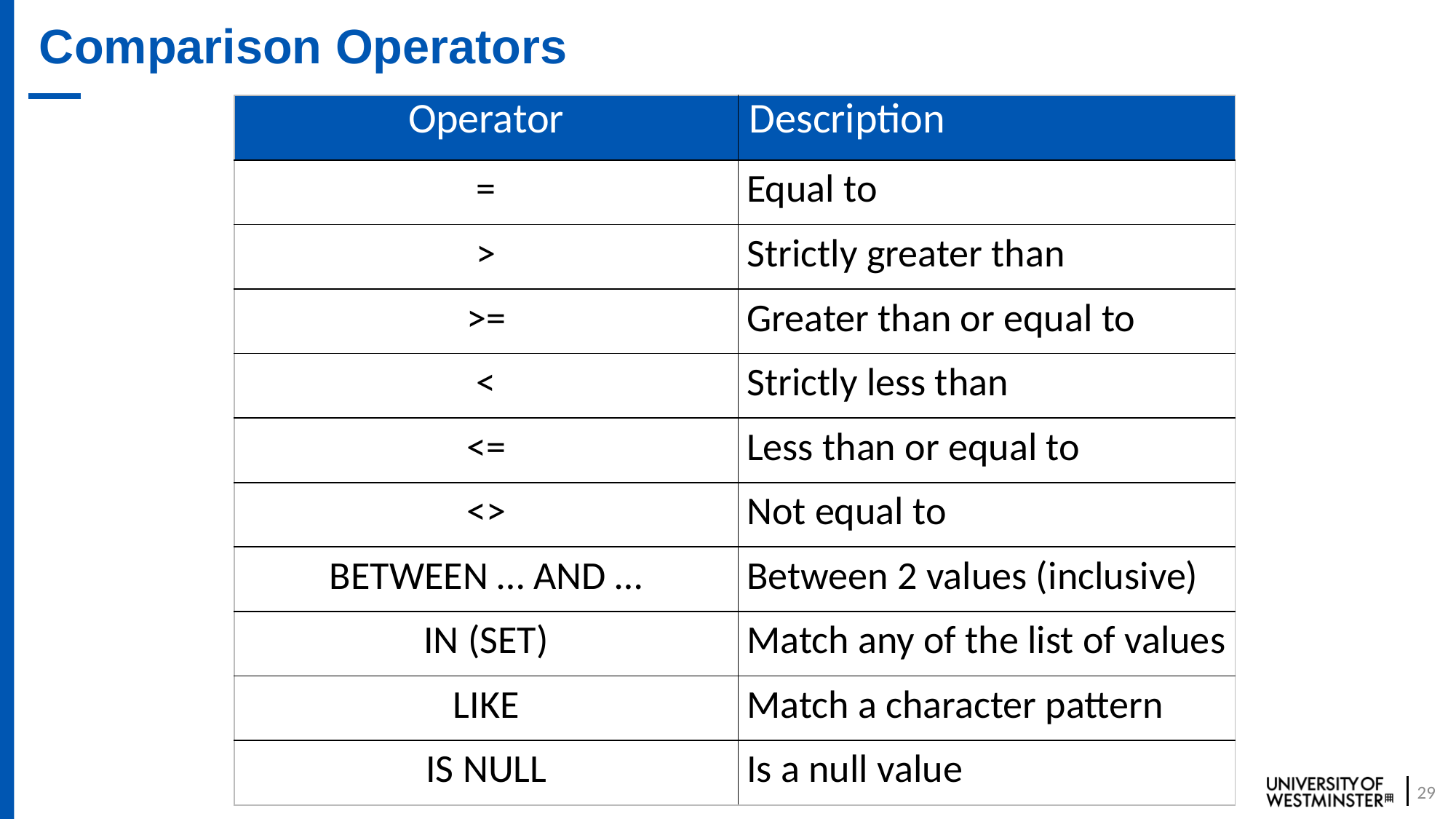

# Comparison Operators
| Operator | Description |
| --- | --- |
| = | Equal to |
| > | Strictly greater than |
| >= | Greater than or equal to |
| < | Strictly less than |
| <= | Less than or equal to |
| <> | Not equal to |
| BETWEEN … AND … | Between 2 values (inclusive) |
| IN (SET) | Match any of the list of values |
| LIKE | Match a character pattern |
| IS NULL | Is a null value |
29